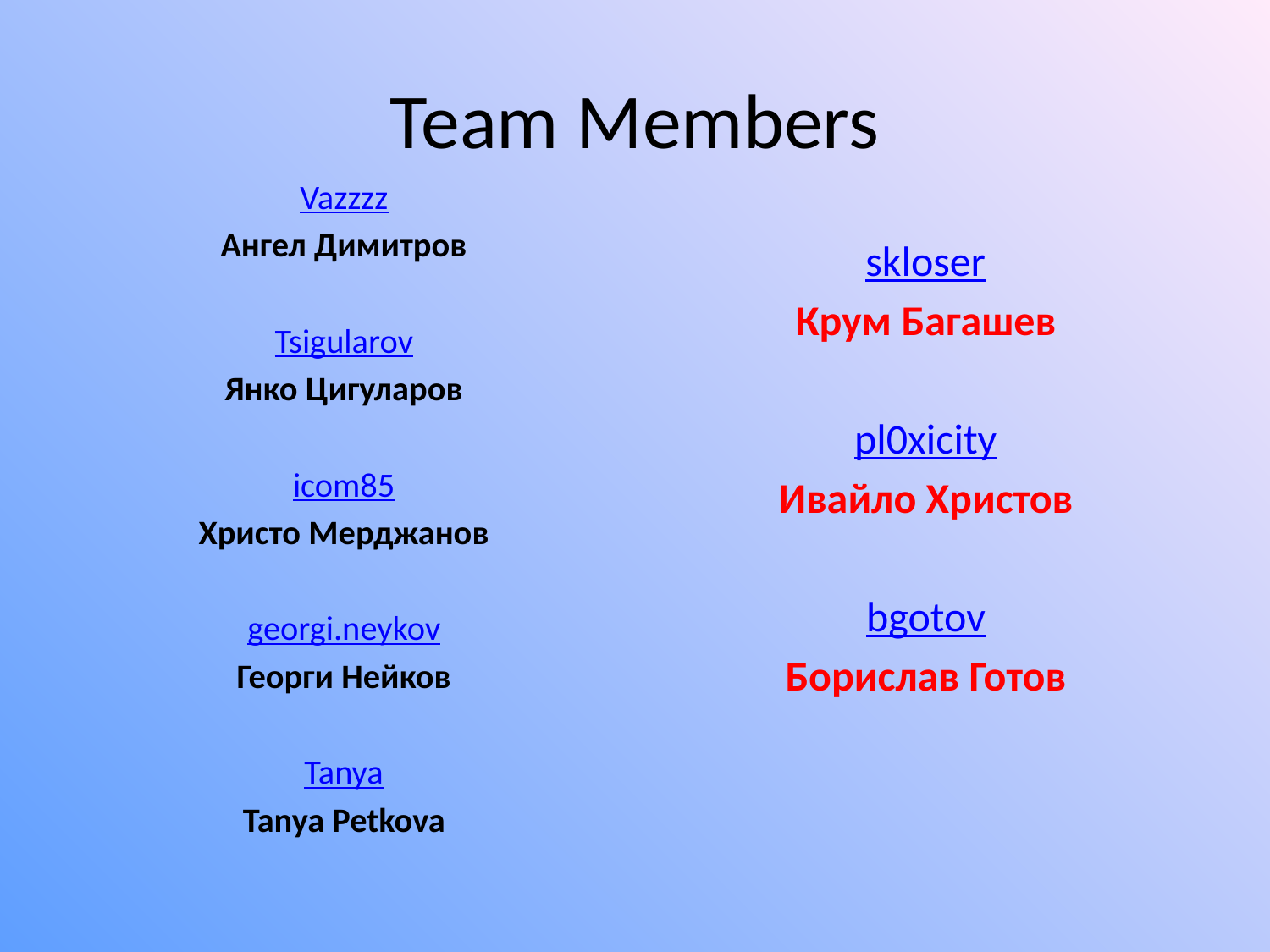

# Team Members
Vazzzz
Ангел Димитров

Tsigularov
Янко Цигуларов

icom85
Христо Мерджанов

georgi.neykov
Георги Нейков

Tanya
Tanya Petkova

skloser
Крум Багашев

pl0xicity
Ивайло Христов

bgotov
Борислав Готов